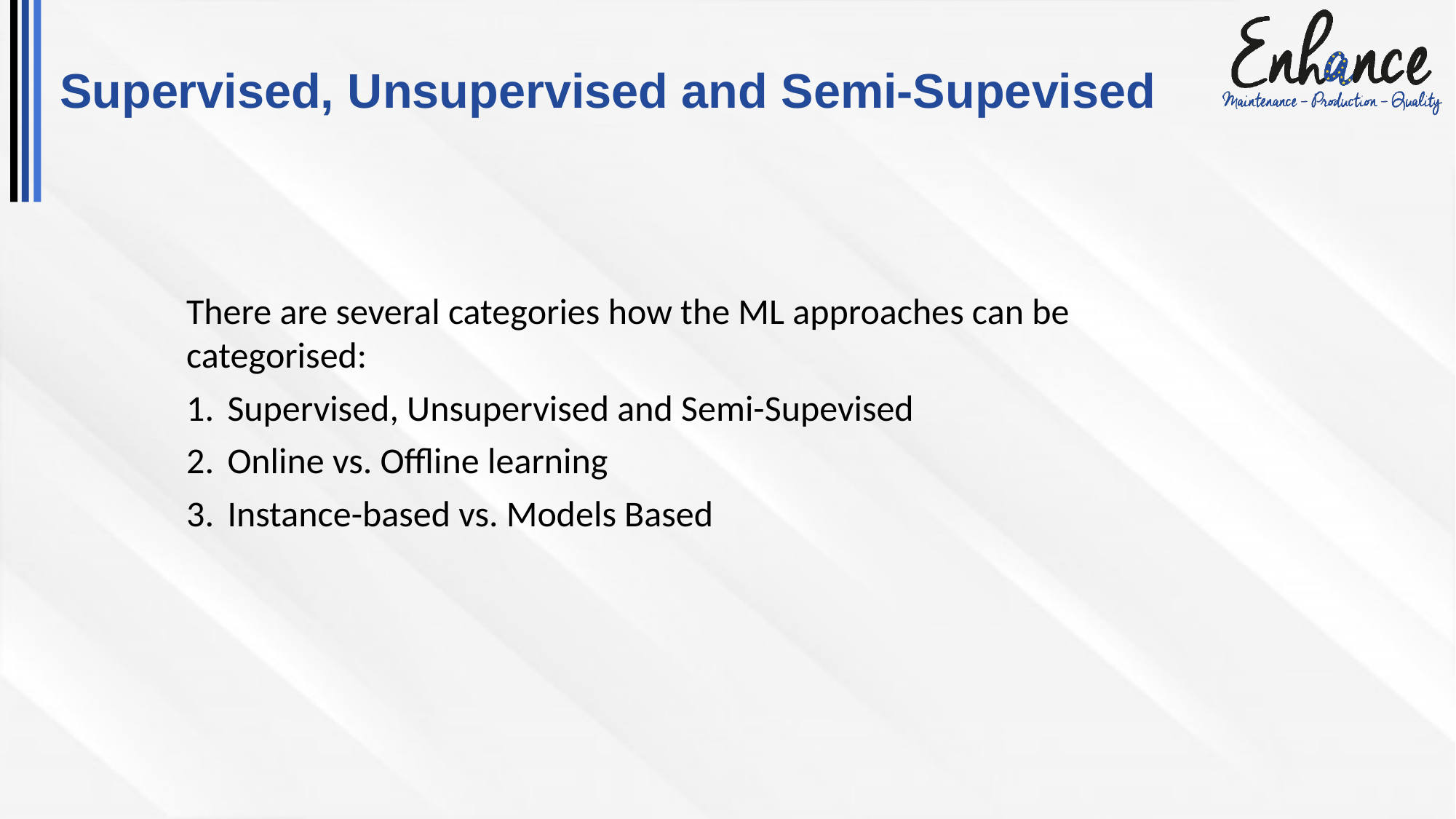

# Supervised, Unsupervised and Semi-Supevised
There are several categories how the ML approaches can be categorised:
Supervised, Unsupervised and Semi-Supevised
Online vs. Offline learning
Instance-based vs. Models Based